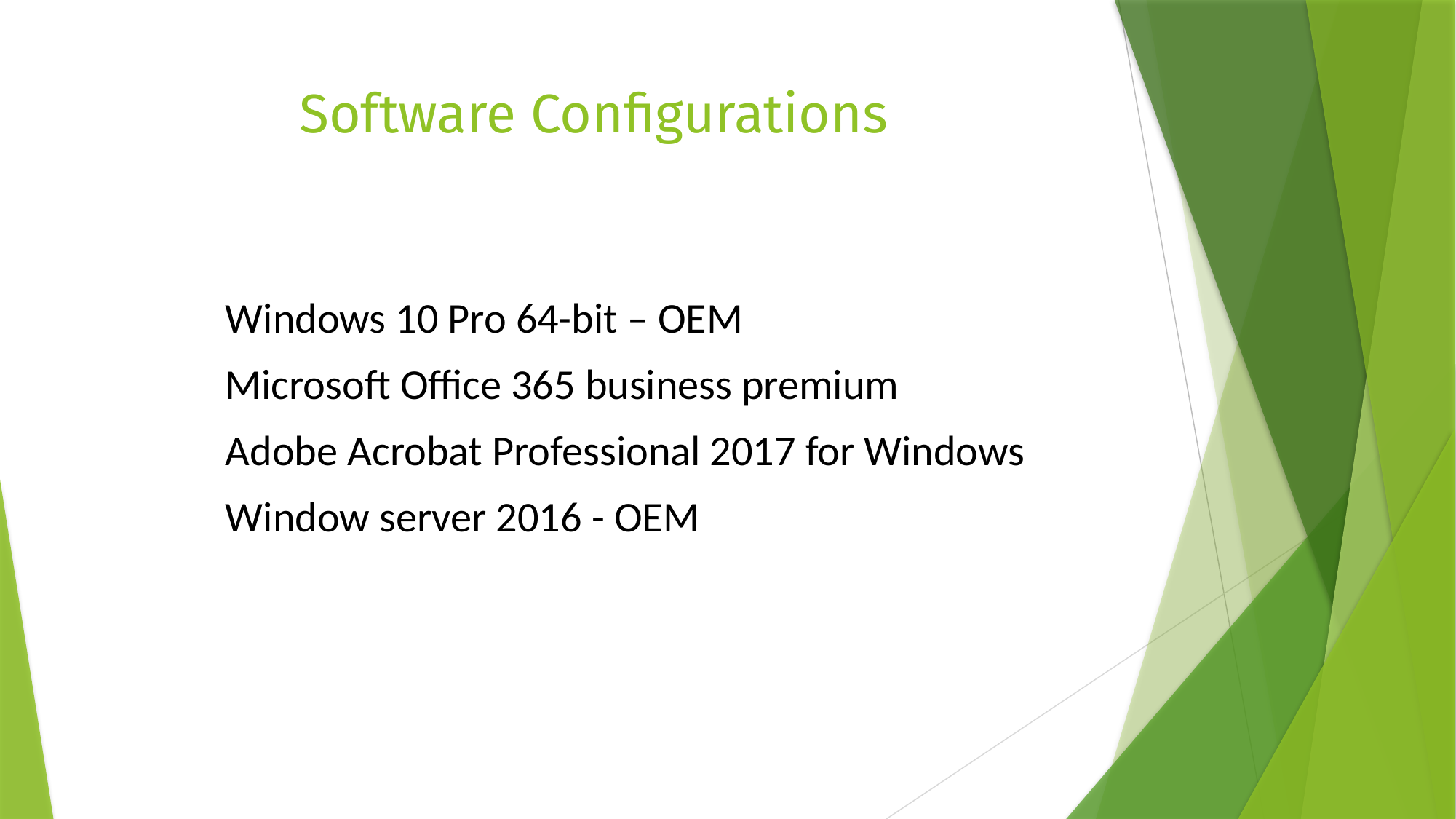

# Software Configurations
Windows 10 Pro 64-bit – OEM
Microsoft Office 365 business premium
Adobe Acrobat Professional 2017 for Windows
Window server 2016 - OEM